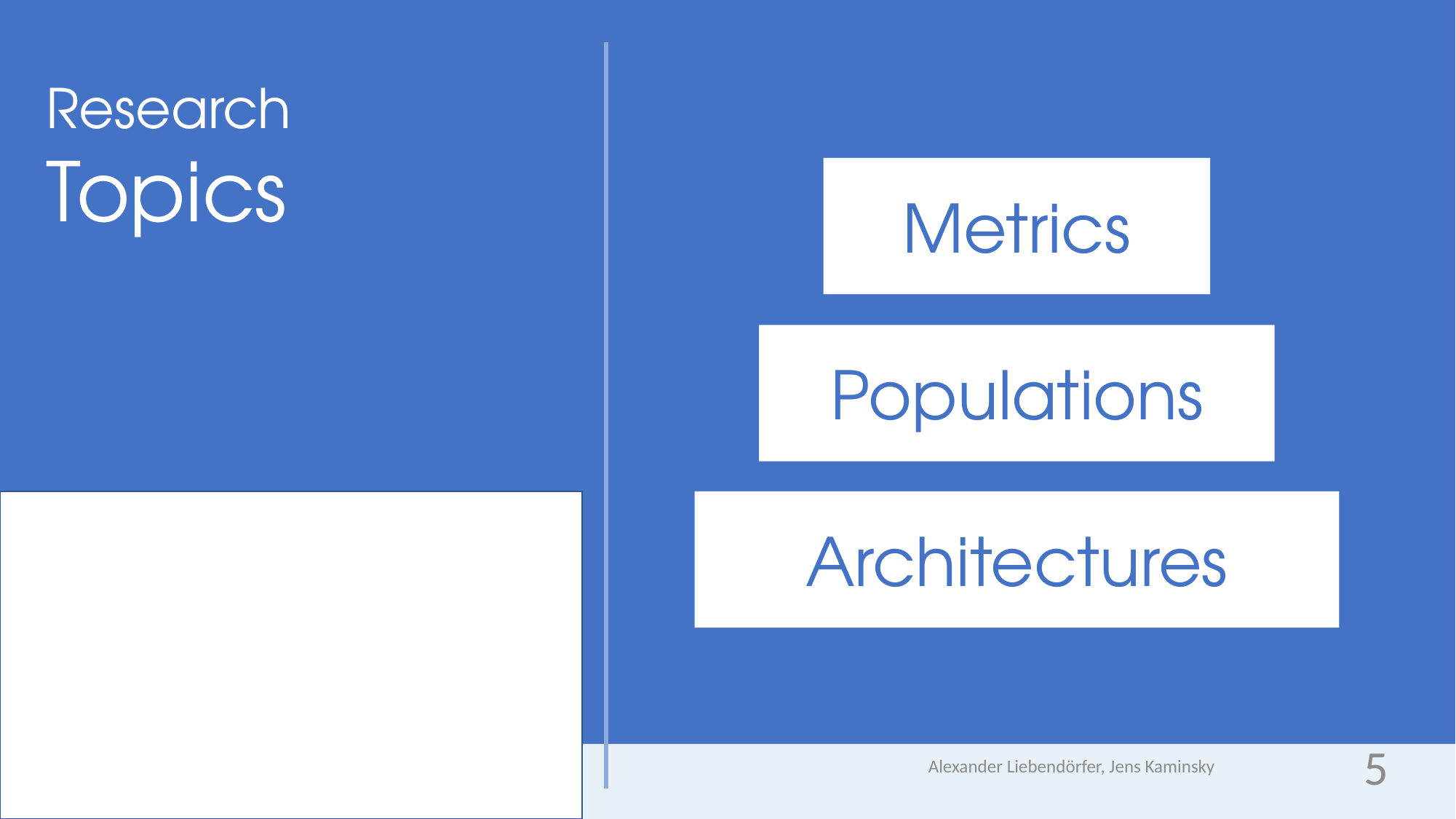

Research
Topics
Metrics
Populations

Architectures

Alexander Liebendörfer, Jens Kaminsky
5